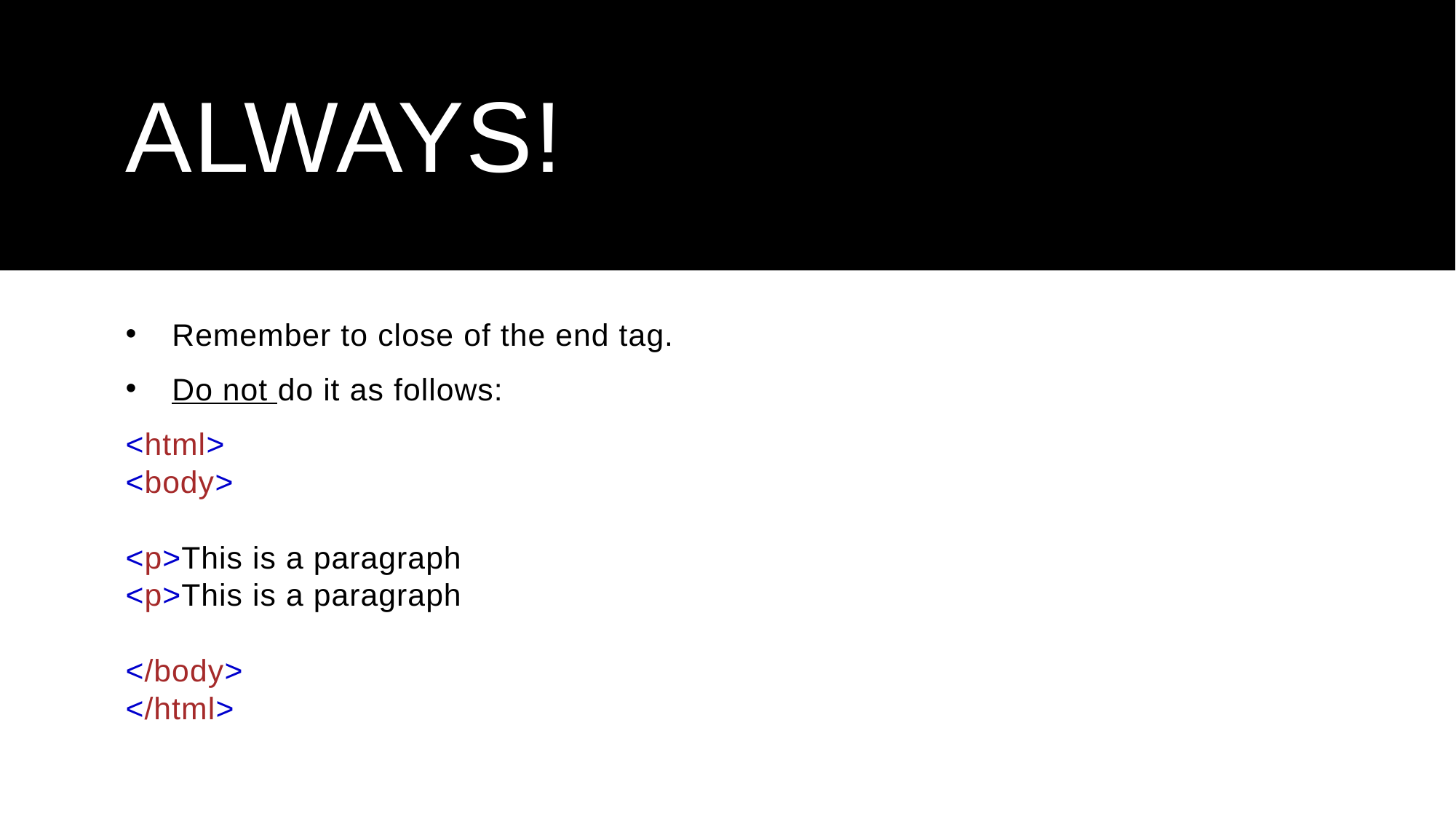

# Always!
Remember to close of the end tag.
Do not do it as follows:
<html>
<body>
<p>This is a paragraph
<p>This is a paragraph
</body>
</html>